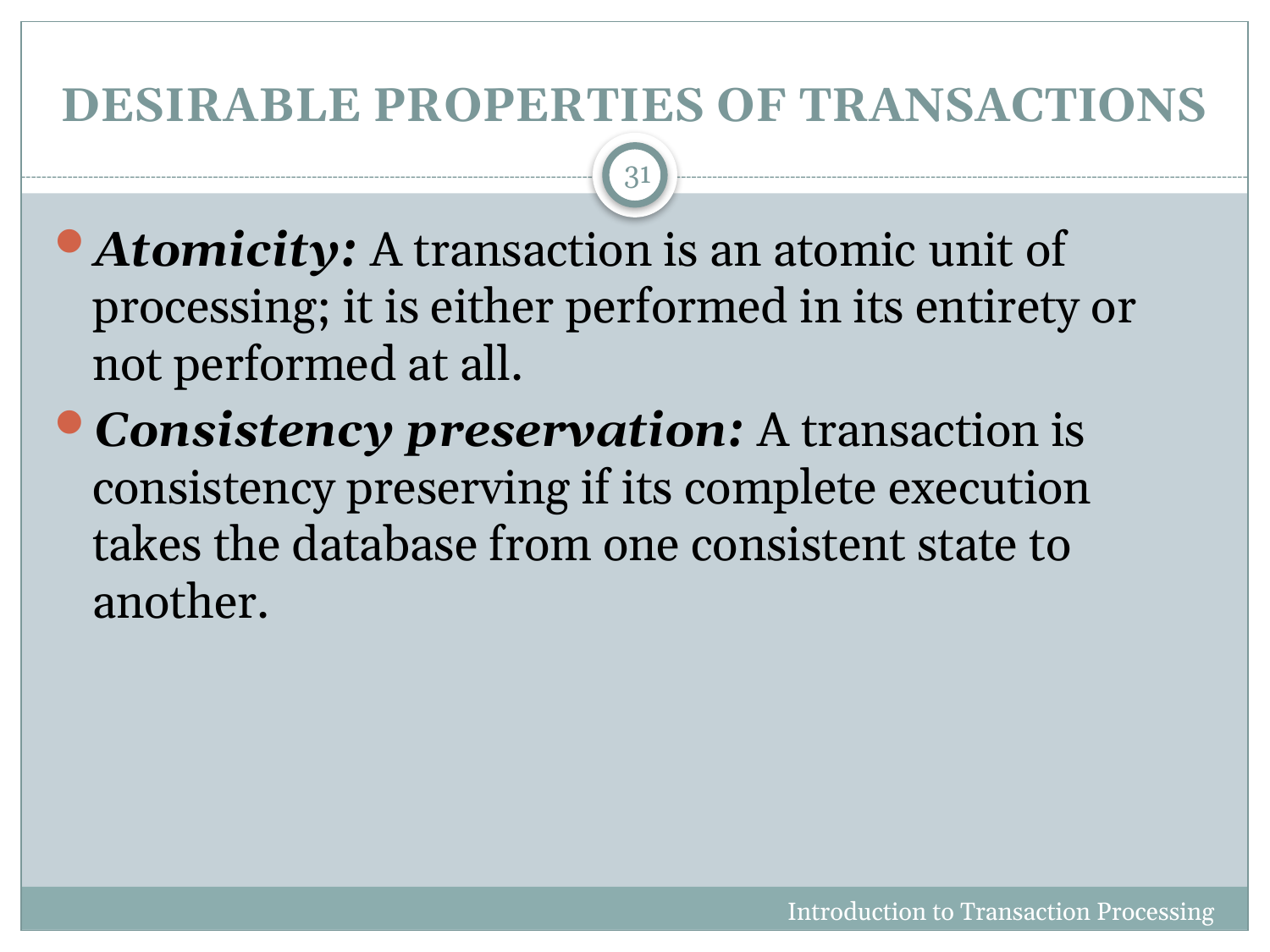

# DESIRABLE PROPERTIES OF TRANSACTIONS
31
Atomicity: A transaction is an atomic unit of processing; it is either performed in its entirety or not performed at all.
Consistency preservation: A transaction is consistency preserving if its complete execution takes the database from one consistent state to another.

Introduction to Transaction Processing